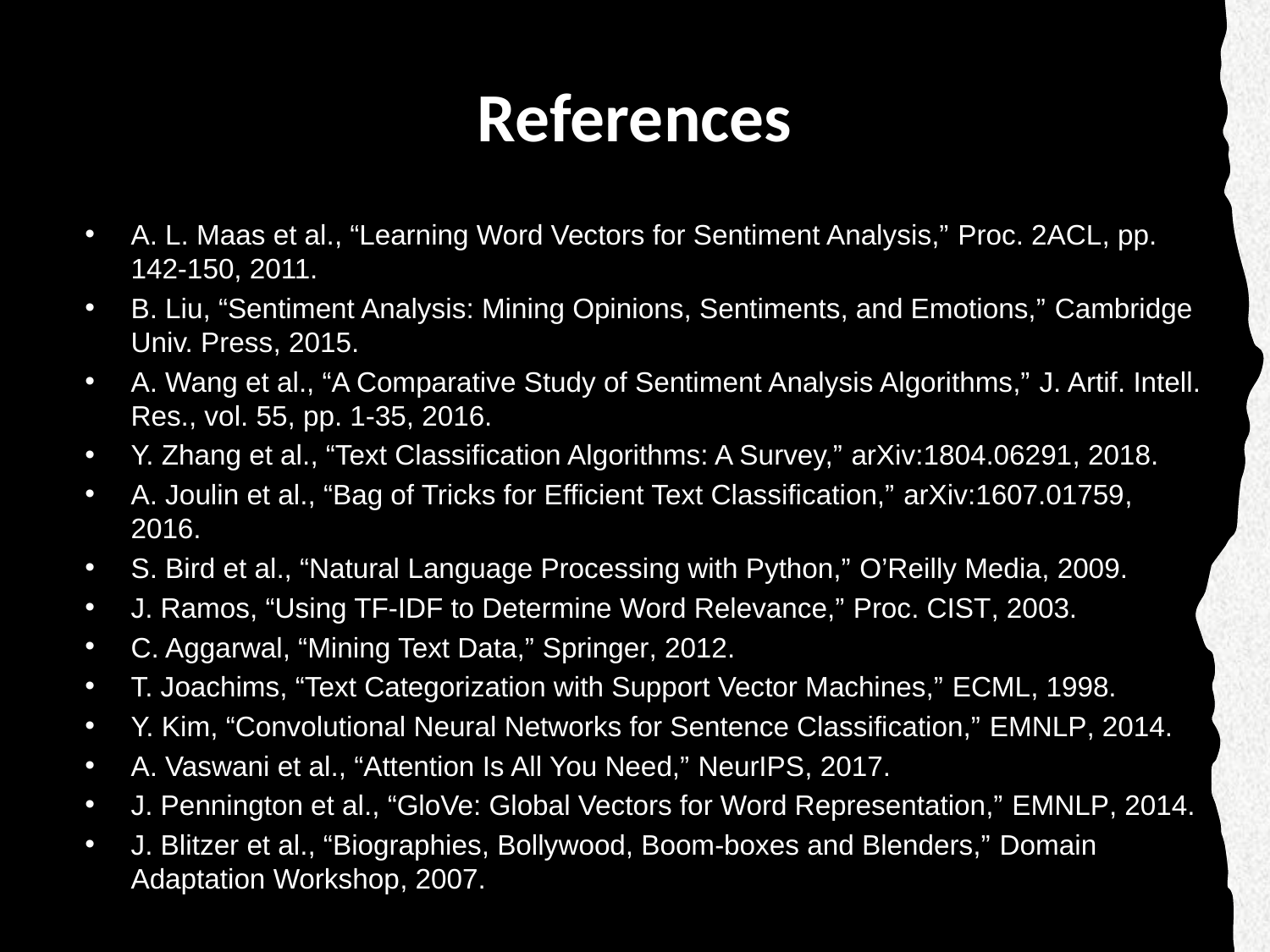

# References
A. L. Maas et al., “Learning Word Vectors for Sentiment Analysis,” Proc. 2ACL, pp. 142-150, 2011.
B. Liu, “Sentiment Analysis: Mining Opinions, Sentiments, and Emotions,” Cambridge Univ. Press, 2015.
A. Wang et al., “A Comparative Study of Sentiment Analysis Algorithms,” J. Artif. Intell. Res., vol. 55, pp. 1-35, 2016.
Y. Zhang et al., “Text Classification Algorithms: A Survey,” arXiv:1804.06291, 2018.
A. Joulin et al., “Bag of Tricks for Efficient Text Classification,” arXiv:1607.01759, 2016.
S. Bird et al., “Natural Language Processing with Python,” O’Reilly Media, 2009.
J. Ramos, “Using TF-IDF to Determine Word Relevance,” Proc. CIST, 2003.
C. Aggarwal, “Mining Text Data,” Springer, 2012.
T. Joachims, “Text Categorization with Support Vector Machines,” ECML, 1998.
Y. Kim, “Convolutional Neural Networks for Sentence Classification,” EMNLP, 2014.
A. Vaswani et al., “Attention Is All You Need,” NeurIPS, 2017.
J. Pennington et al., “GloVe: Global Vectors for Word Representation,” EMNLP, 2014.
J. Blitzer et al., “Biographies, Bollywood, Boom-boxes and Blenders,” Domain Adaptation Workshop, 2007.